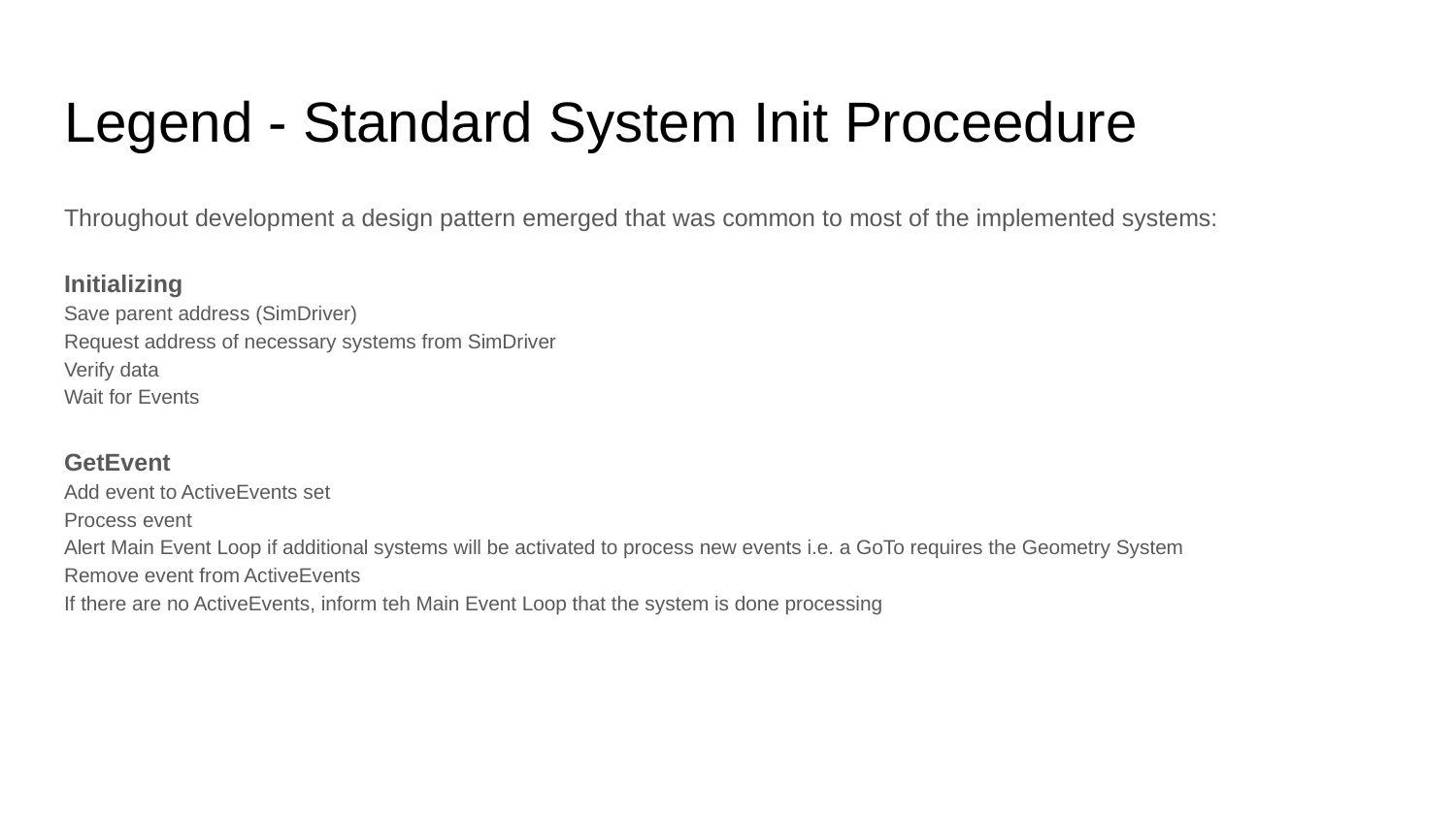

# Legend - Standard System Init Proceedure
Throughout development a design pattern emerged that was common to most of the implemented systems:
Initializing
Save parent address (SimDriver)
Request address of necessary systems from SimDriver
Verify data
Wait for Events

GetEvent
Add event to ActiveEvents set
Process event
Alert Main Event Loop if additional systems will be activated to process new events i.e. a GoTo requires the Geometry System
Remove event from ActiveEvents
If there are no ActiveEvents, inform teh Main Event Loop that the system is done processing